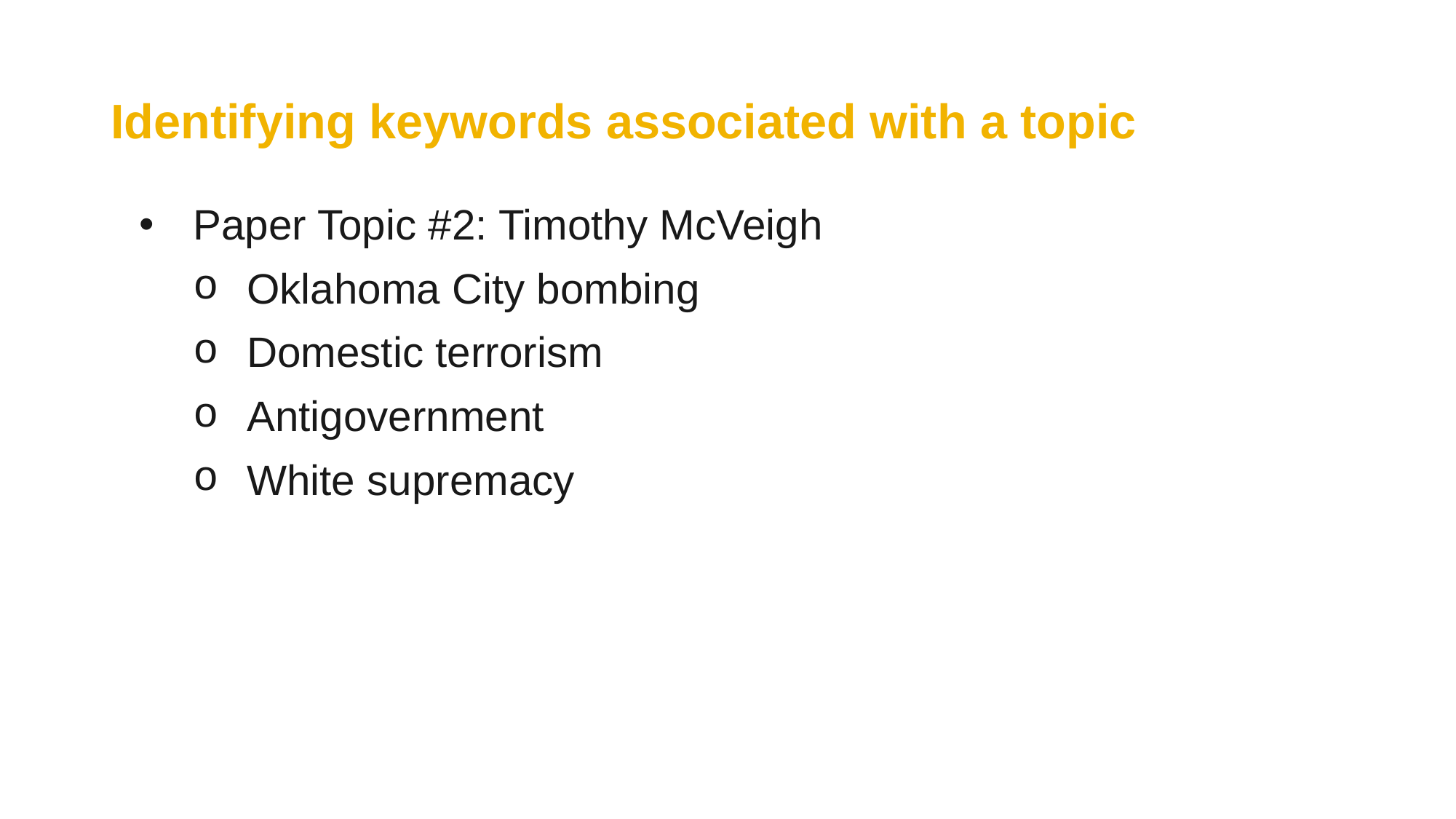

# Identifying keywords associated with a topic
Paper Topic #2: Timothy McVeigh
Oklahoma City bombing
Domestic terrorism
Antigovernment
White supremacy